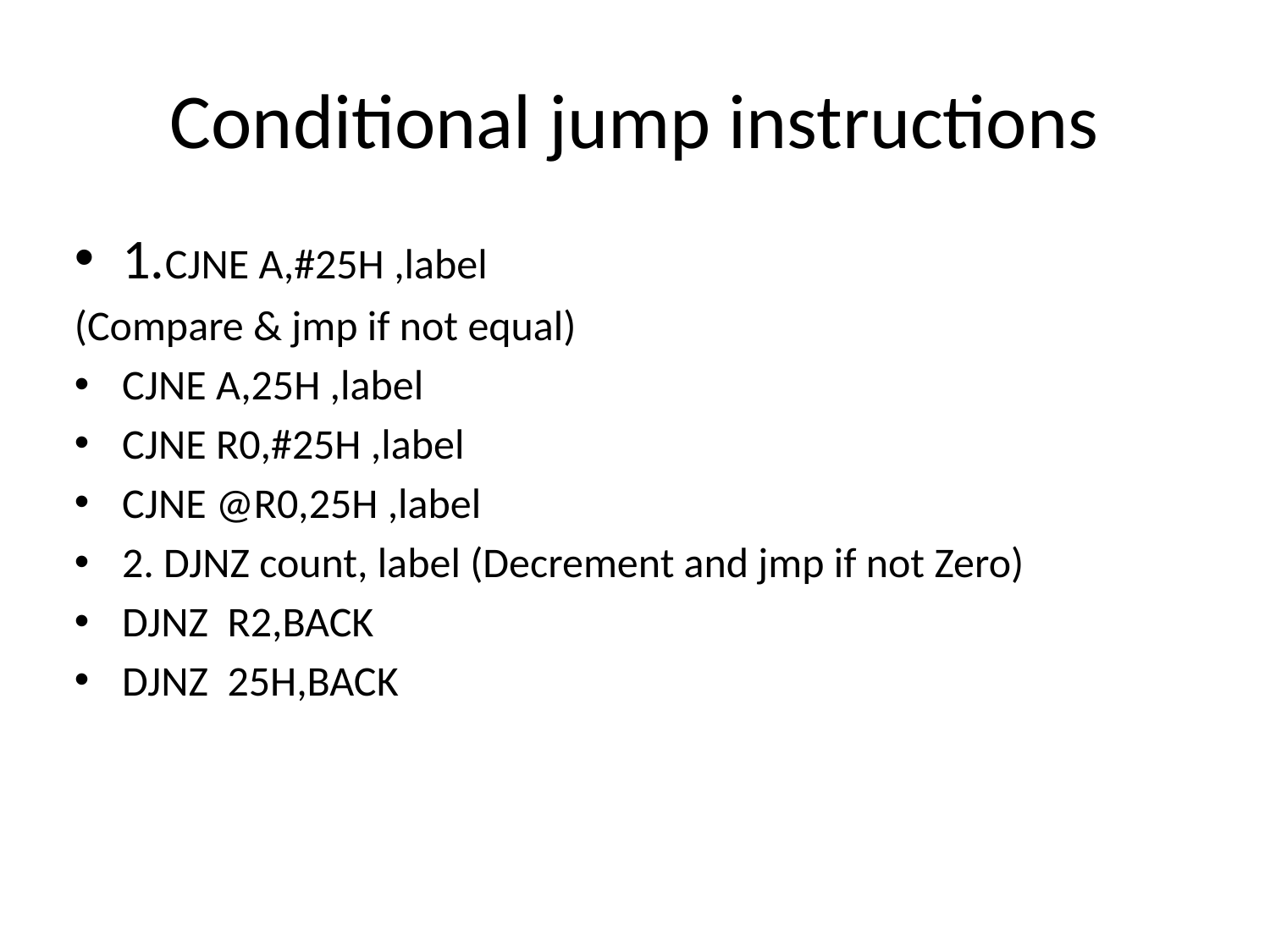

# Conditional jump instructions
1.CJNE A,#25H ,label
(Compare & jmp if not equal)
CJNE A,25H ,label
CJNE R0,#25H ,label
CJNE @R0,25H ,label
2. DJNZ count, label (Decrement and jmp if not Zero)
DJNZ  R2,BACK
DJNZ  25H,BACK